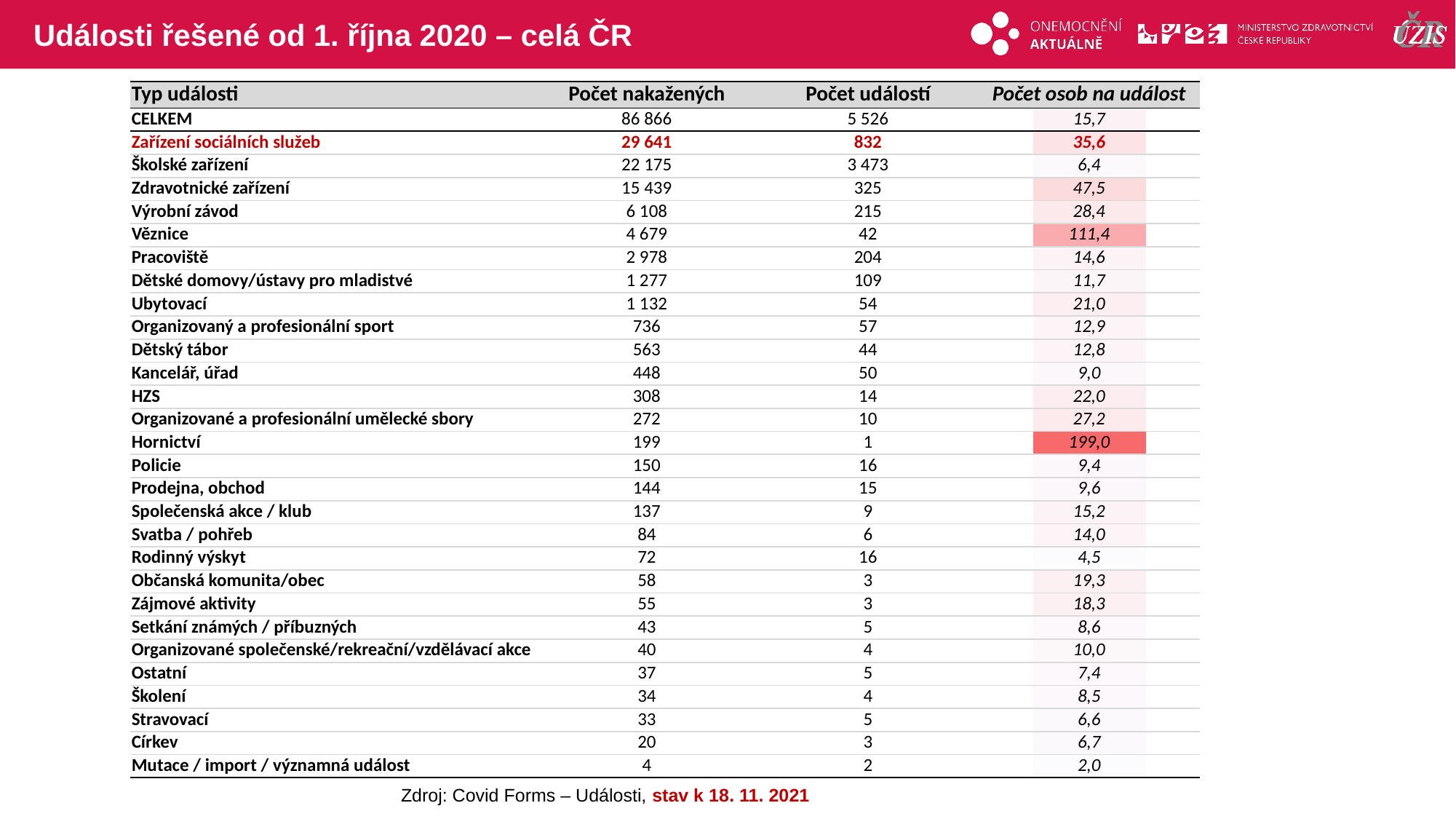

# Události řešené od 1. října 2020 – celá ČR
| Typ události | Počet nakažených | Počet událostí | Počet osob na událost |
| --- | --- | --- | --- |
| CELKEM | 86 866 | 5 526 | 15,7 |
| Zařízení sociálních služeb | 29 641 | 832 | 35,6 |
| Školské zařízení | 22 175 | 3 473 | 6,4 |
| Zdravotnické zařízení | 15 439 | 325 | 47,5 |
| Výrobní závod | 6 108 | 215 | 28,4 |
| Věznice | 4 679 | 42 | 111,4 |
| Pracoviště | 2 978 | 204 | 14,6 |
| Dětské domovy/ústavy pro mladistvé | 1 277 | 109 | 11,7 |
| Ubytovací | 1 132 | 54 | 21,0 |
| Organizovaný a profesionální sport | 736 | 57 | 12,9 |
| Dětský tábor | 563 | 44 | 12,8 |
| Kancelář, úřad | 448 | 50 | 9,0 |
| HZS | 308 | 14 | 22,0 |
| Organizované a profesionální umělecké sbory | 272 | 10 | 27,2 |
| Hornictví | 199 | 1 | 199,0 |
| Policie | 150 | 16 | 9,4 |
| Prodejna, obchod | 144 | 15 | 9,6 |
| Společenská akce / klub | 137 | 9 | 15,2 |
| Svatba / pohřeb | 84 | 6 | 14,0 |
| Rodinný výskyt | 72 | 16 | 4,5 |
| Občanská komunita/obec | 58 | 3 | 19,3 |
| Zájmové aktivity | 55 | 3 | 18,3 |
| Setkání známých / příbuzných | 43 | 5 | 8,6 |
| Organizované společenské/rekreační/vzdělávací akce | 40 | 4 | 10,0 |
| Ostatní | 37 | 5 | 7,4 |
| Školení | 34 | 4 | 8,5 |
| Stravovací | 33 | 5 | 6,6 |
| Církev | 20 | 3 | 6,7 |
| Mutace / import / významná událost | 4 | 2 | 2,0 |
|  |
| --- |
|  |
|  |
|  |
|  |
|  |
|  |
|  |
|  |
|  |
|  |
|  |
|  |
|  |
|  |
|  |
|  |
|  |
|  |
|  |
|  |
|  |
|  |
|  |
|  |
|  |
|  |
|  |
|  |
Zdroj: Covid Forms – Události, stav k 18. 11. 2021